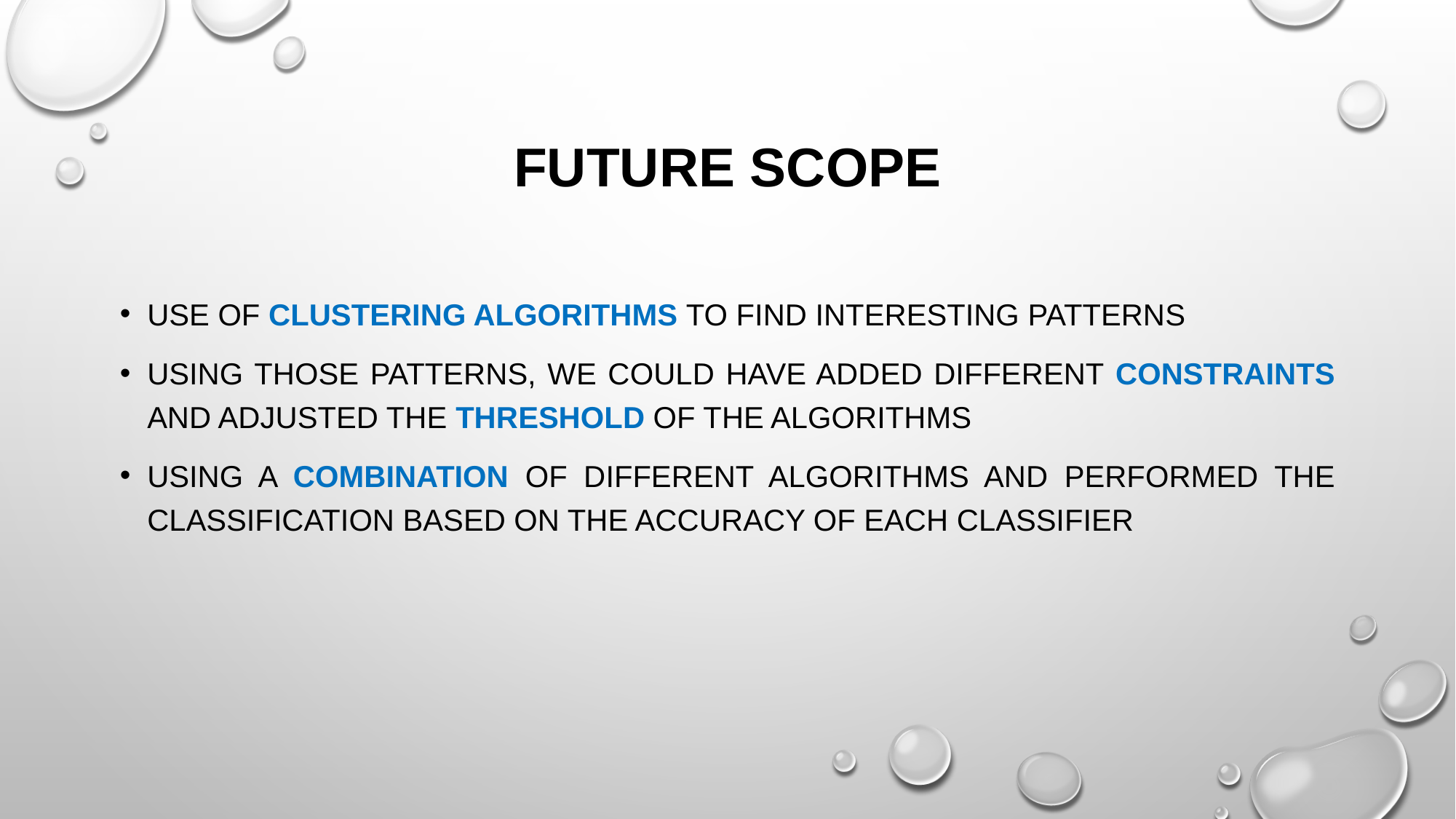

# Future scope
Use of clustering algorithms to find interesting patterns
Using those patterns, we could have added different constraints and adjusted the threshold of the algorithms
using a combination of different algorithms and performed the classification based on the accuracy of each classifier